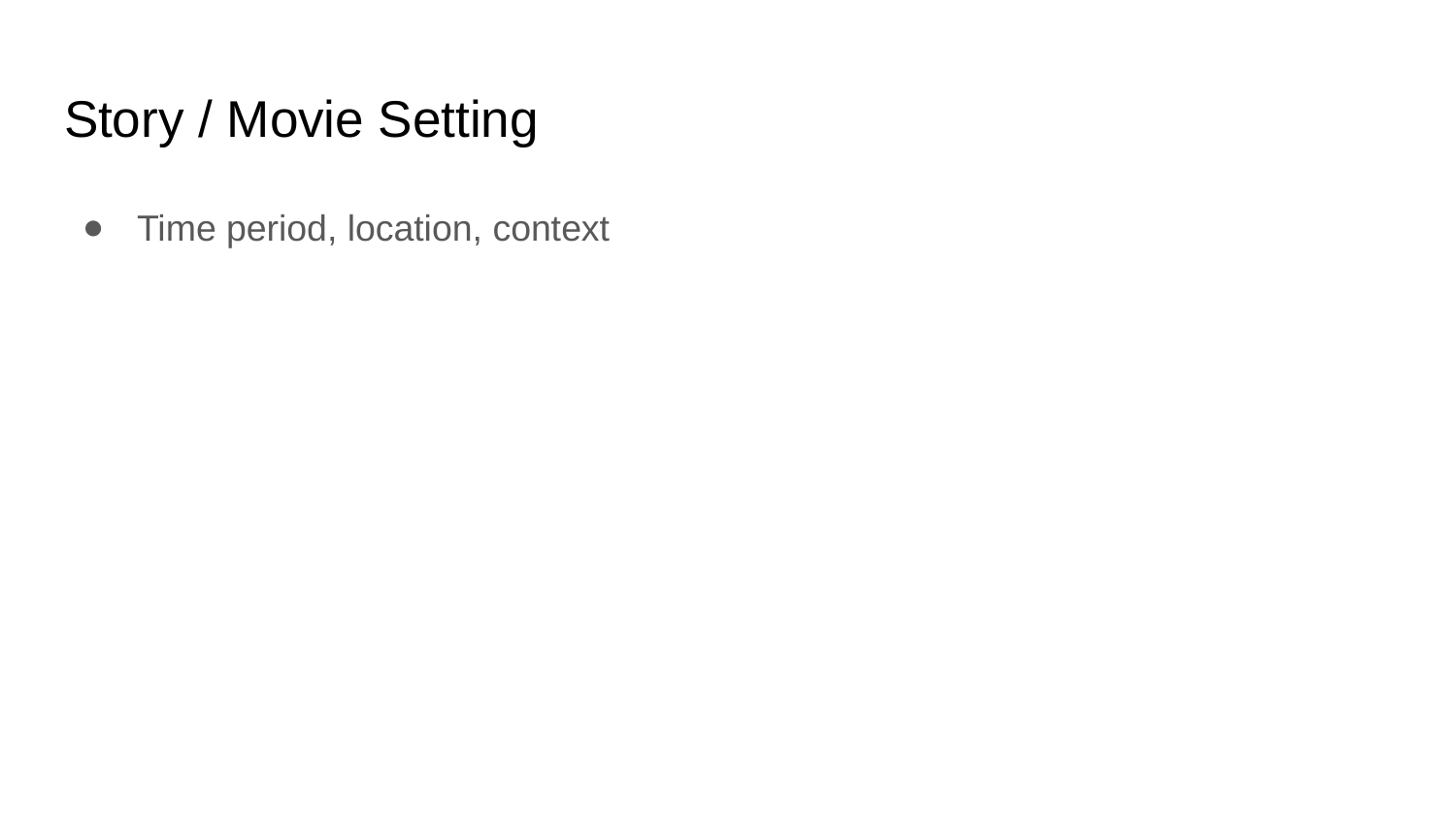

# Story / Movie Setting
Time period, location, context